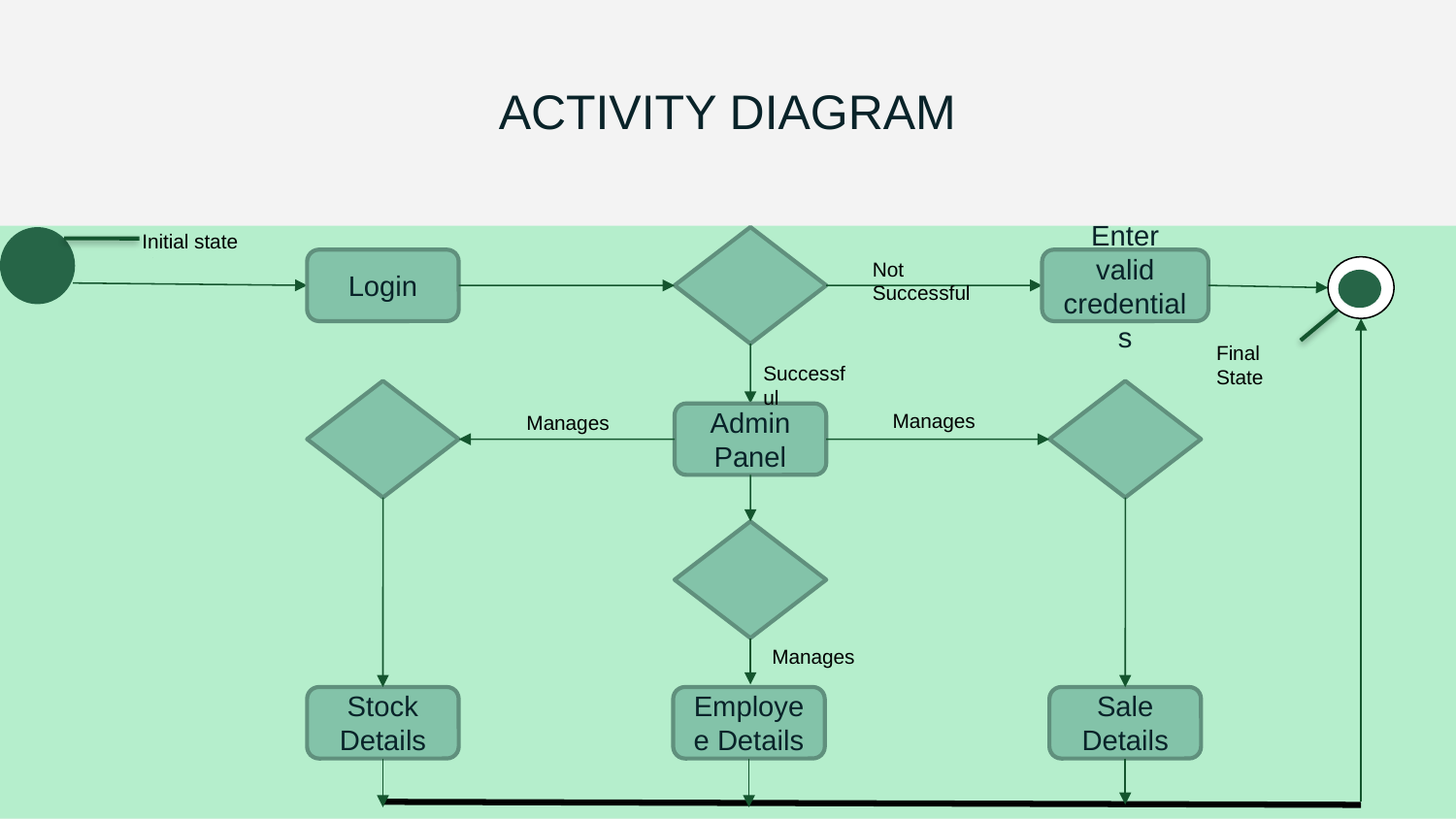

# ACTIVITY DIAGRAM
Initial state

.
Not Successful
Login
Enter valid credentials

Final State
Successful

Manages
Manages
Admin Panel

Manages
Stock Details
Employee Details
Sale
Details